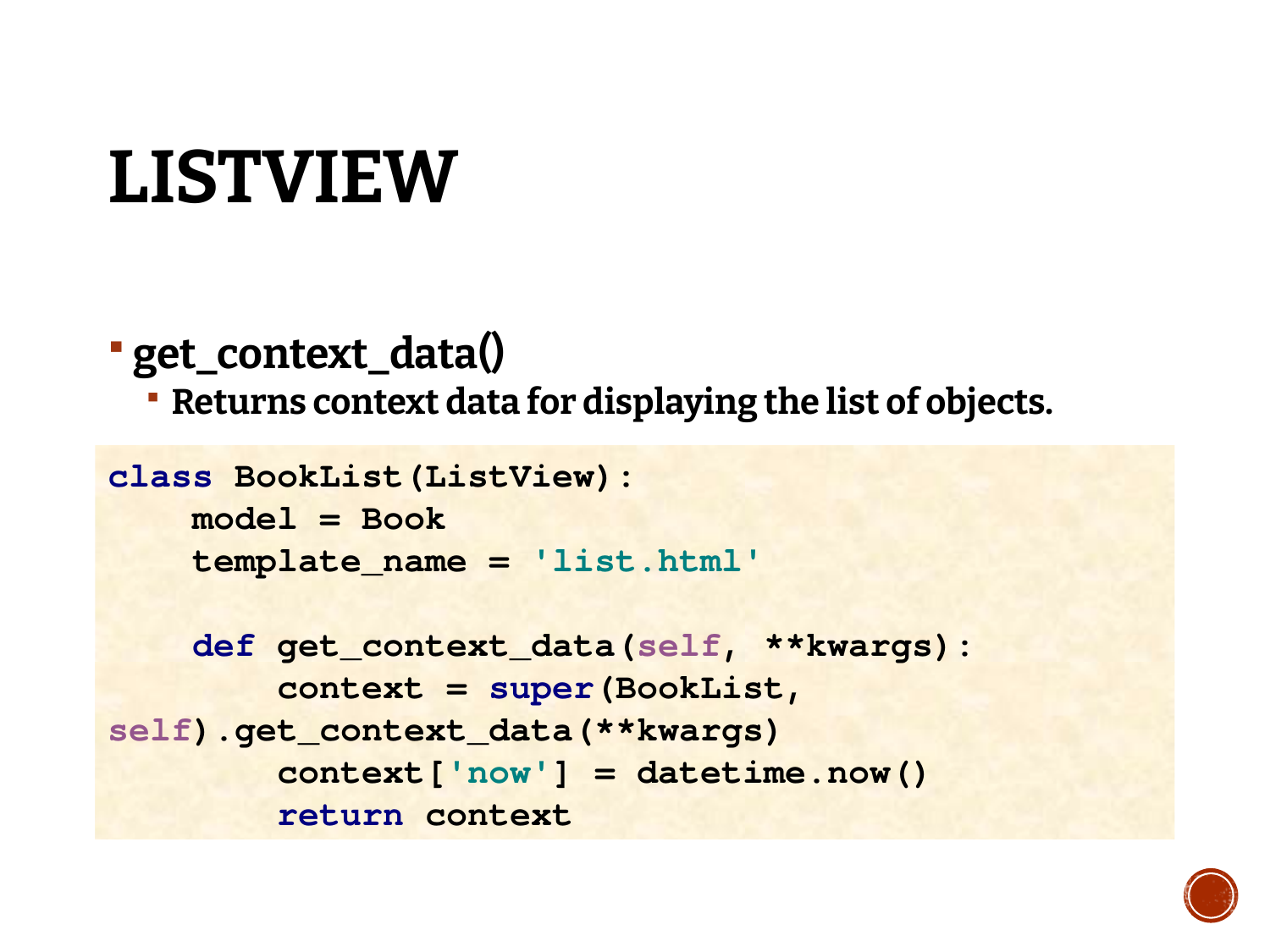

# listview
get_context_data()
Returns context data for displaying the list of objects.
class BookList(ListView):
    model = Book
    template_name = 'list.html'
    def get_context_data(self, **kwargs):
        context = super(BookList, self).get_context_data(**kwargs)
        context['now'] = datetime.now()
        return context